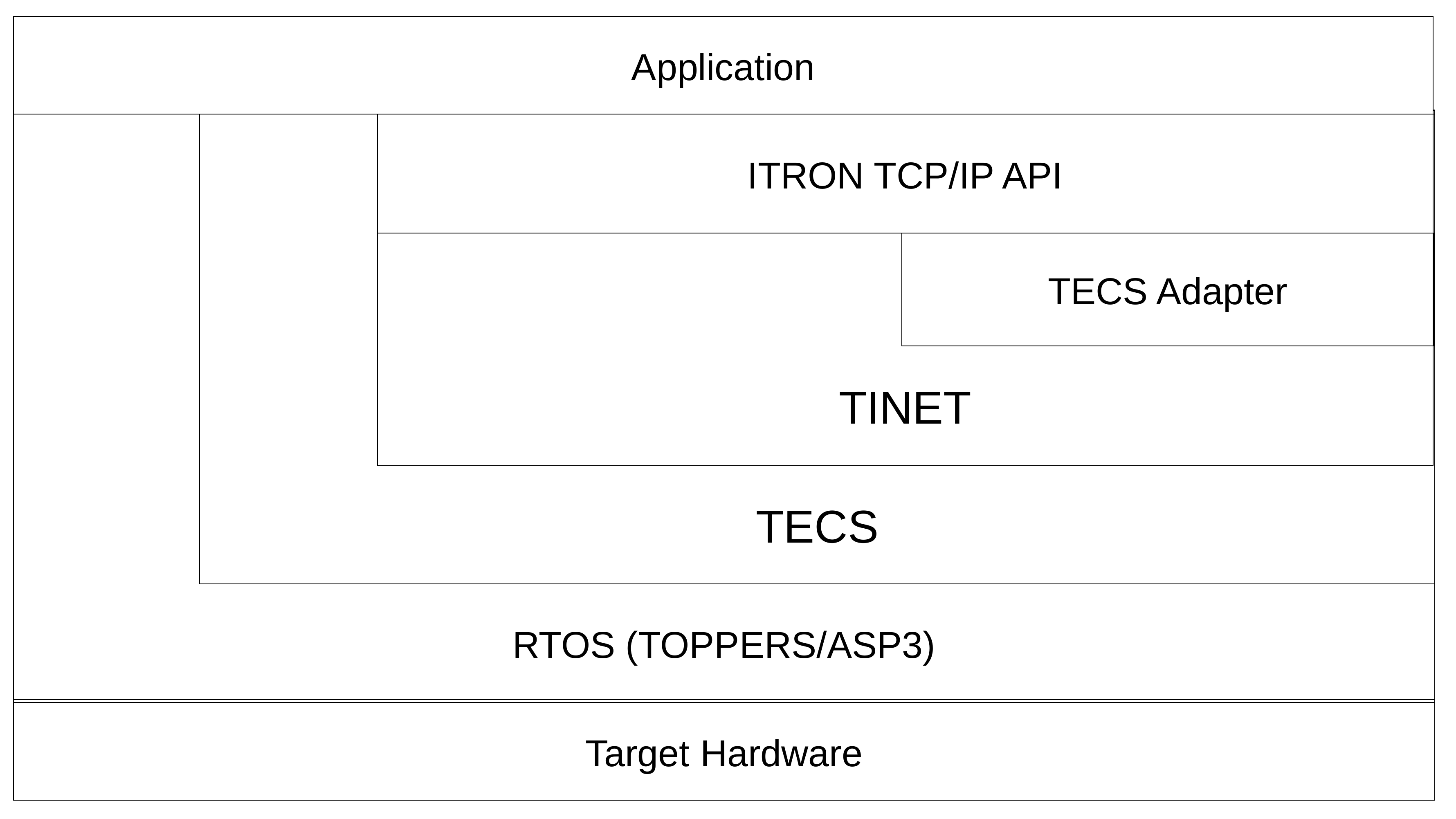

Application

ITRON TCP/IP API

TECS Adapter
TINET
TECS
RTOS (TOPPERS/ASP3)
Target Hardware